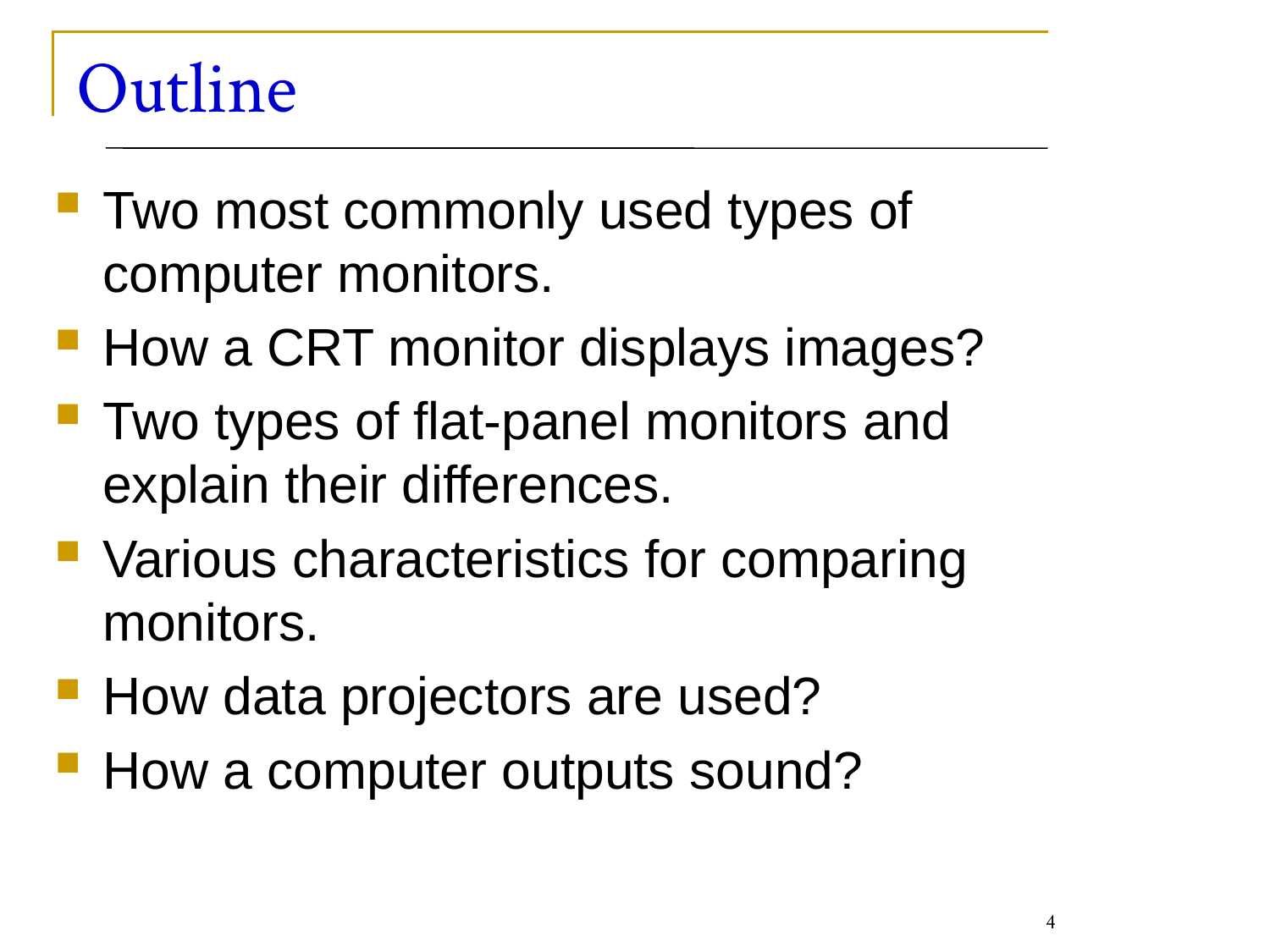

# Outline
Two most commonly used types of computer monitors.
How a CRT monitor displays images?
Two types of flat-panel monitors and explain their differences.
Various characteristics for comparing monitors.
How data projectors are used?
How a computer outputs sound?

4